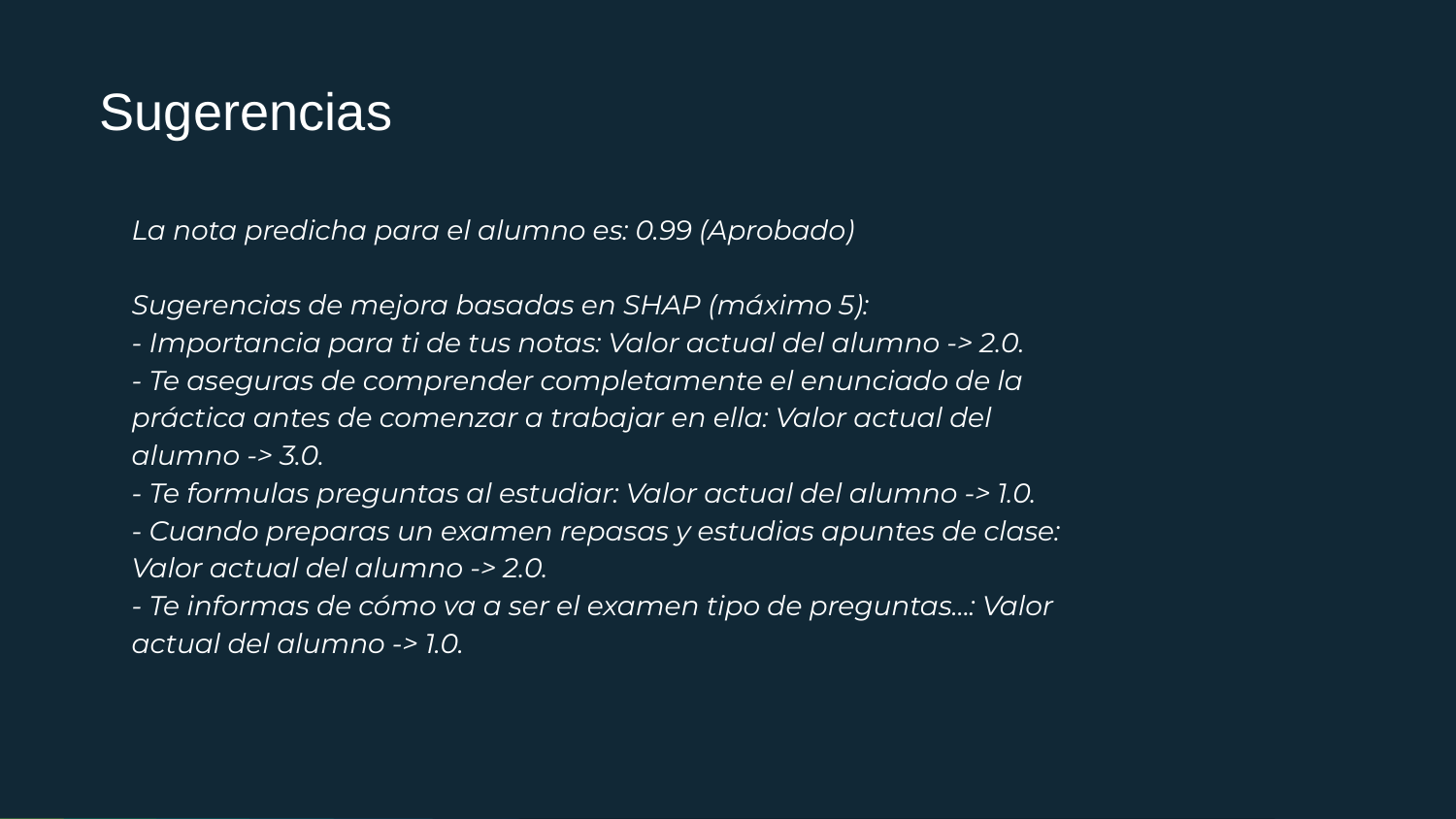

Sugerencias
La nota predicha para el alumno es: 0.99 (Aprobado)

Sugerencias de mejora basadas en SHAP (máximo 5):
- Importancia para ti de tus notas: Valor actual del alumno -> 2.0.
- Te aseguras de comprender completamente el enunciado de la práctica antes de comenzar a trabajar en ella: Valor actual del alumno -> 3.0.
- Te formulas preguntas al estudiar: Valor actual del alumno -> 1.0.
- Cuando preparas un examen repasas y estudias apuntes de clase: Valor actual del alumno -> 2.0.
- Te informas de cómo va a ser el examen tipo de preguntas…: Valor actual del alumno -> 1.0.